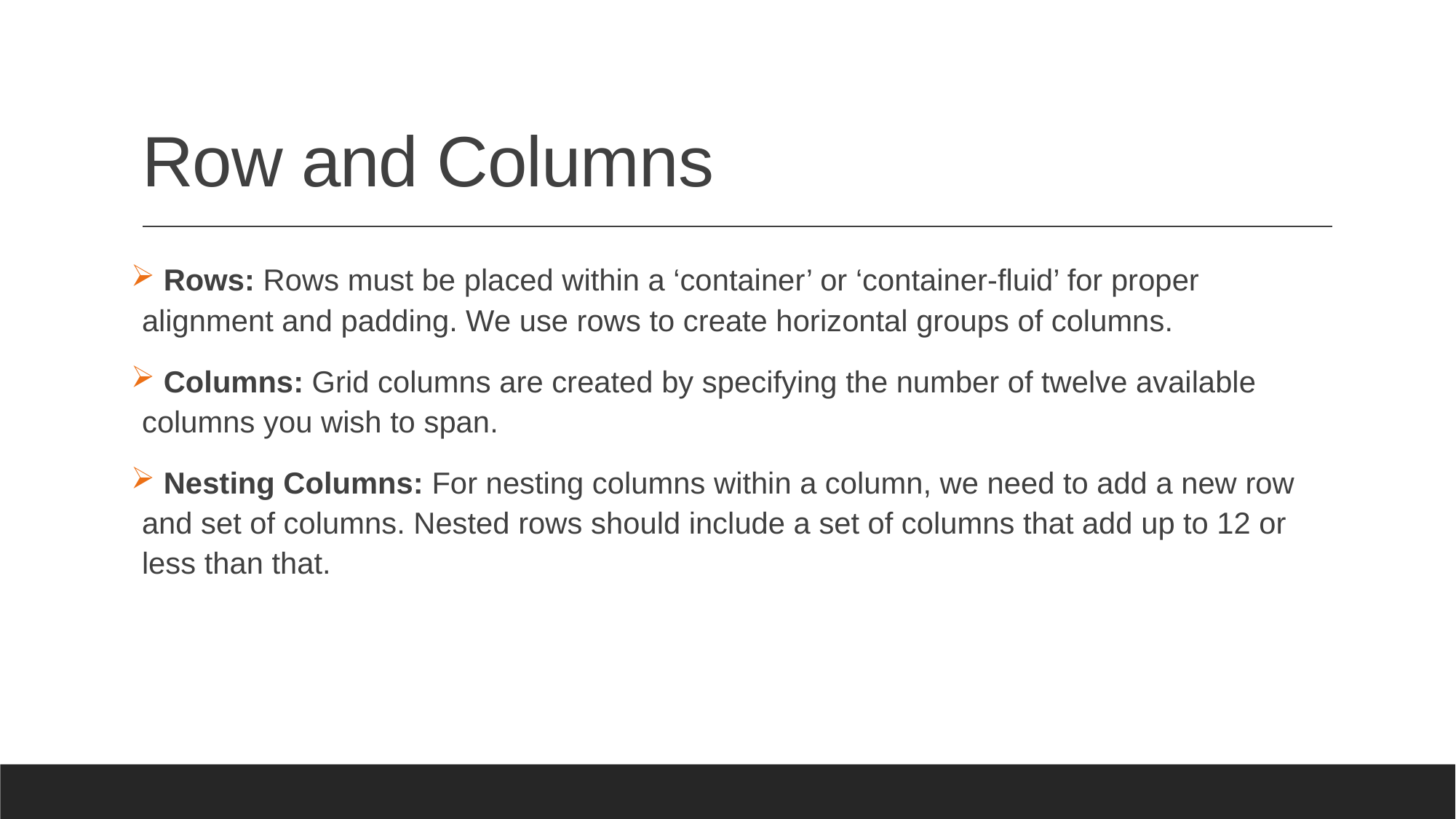

# Row and Columns
 Rows: Rows must be placed within a ‘container’ or ‘container-fluid’ for proper alignment and padding. We use rows to create horizontal groups of columns.
 Columns: Grid columns are created by specifying the number of twelve available columns you wish to span.
 Nesting Columns: For nesting columns within a column, we need to add a new row and set of columns. Nested rows should include a set of columns that add up to 12 or less than that.